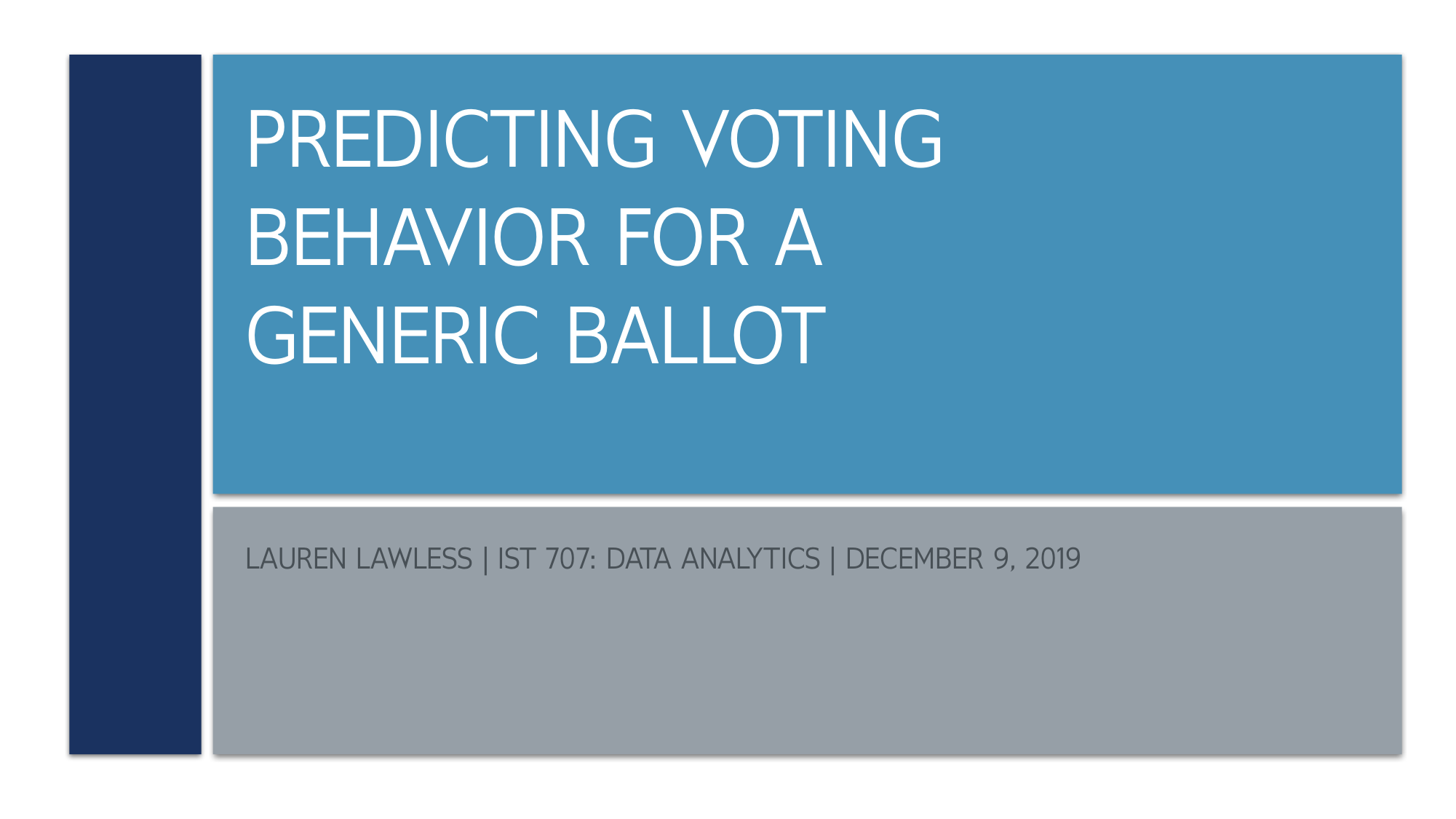

# Predicting Voting Behavior for a generic ballot

Lauren Lawless | IST 707: Data Analytics | December 9, 2019